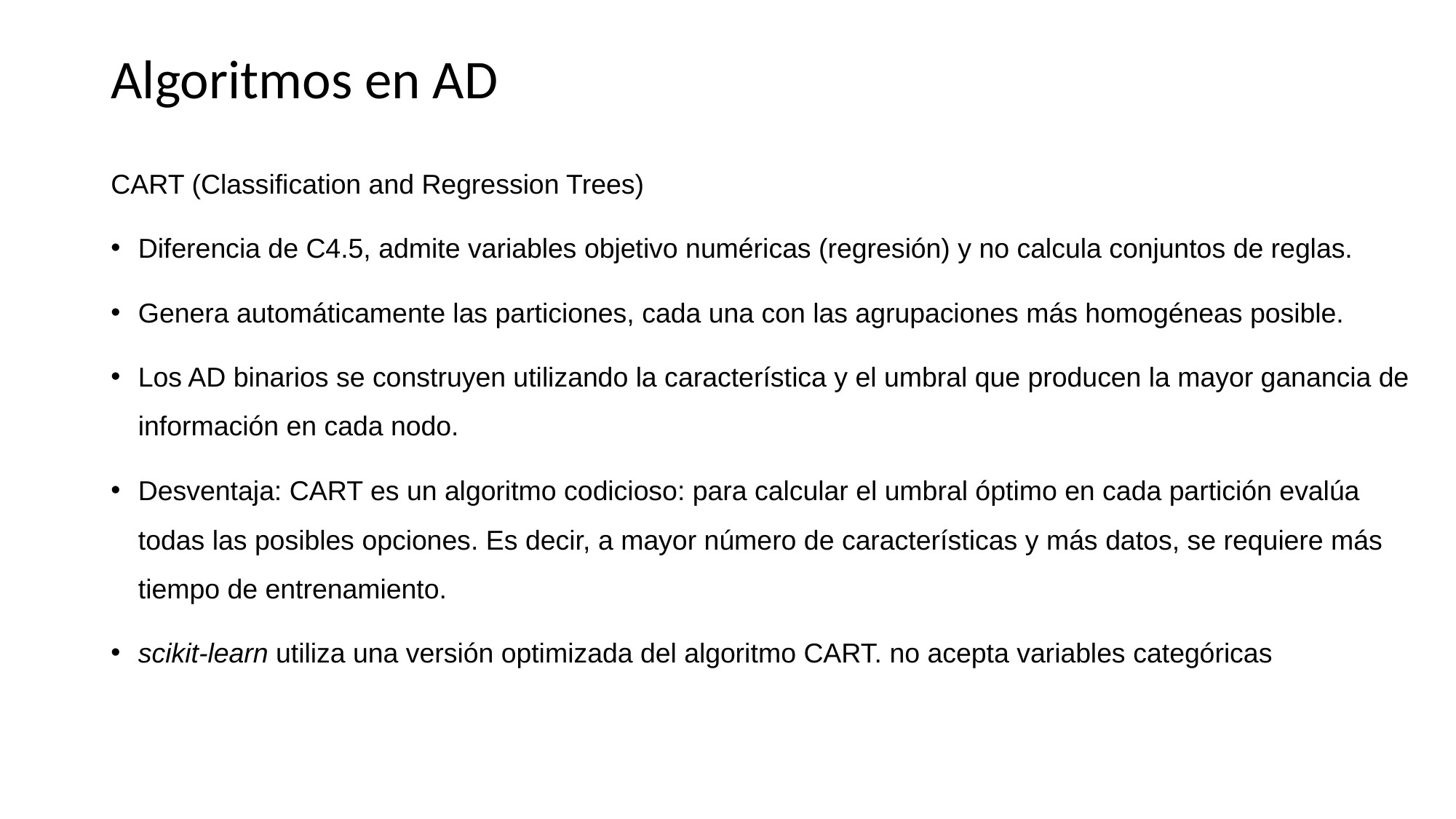

# Algoritmos en AD
CART (Classification and Regression Trees)
Diferencia de C4.5, admite variables objetivo numéricas (regresión) y no calcula conjuntos de reglas.
Genera automáticamente las particiones, cada una con las agrupaciones más homogéneas posible.
Los AD binarios se construyen utilizando la característica y el umbral que producen la mayor ganancia de información en cada nodo.
Desventaja: CART es un algoritmo codicioso: para calcular el umbral óptimo en cada partición evalúa todas las posibles opciones. Es decir, a mayor número de características y más datos, se requiere más tiempo de entrenamiento.
scikit-learn utiliza una versión optimizada del algoritmo CART. no acepta variables categóricas